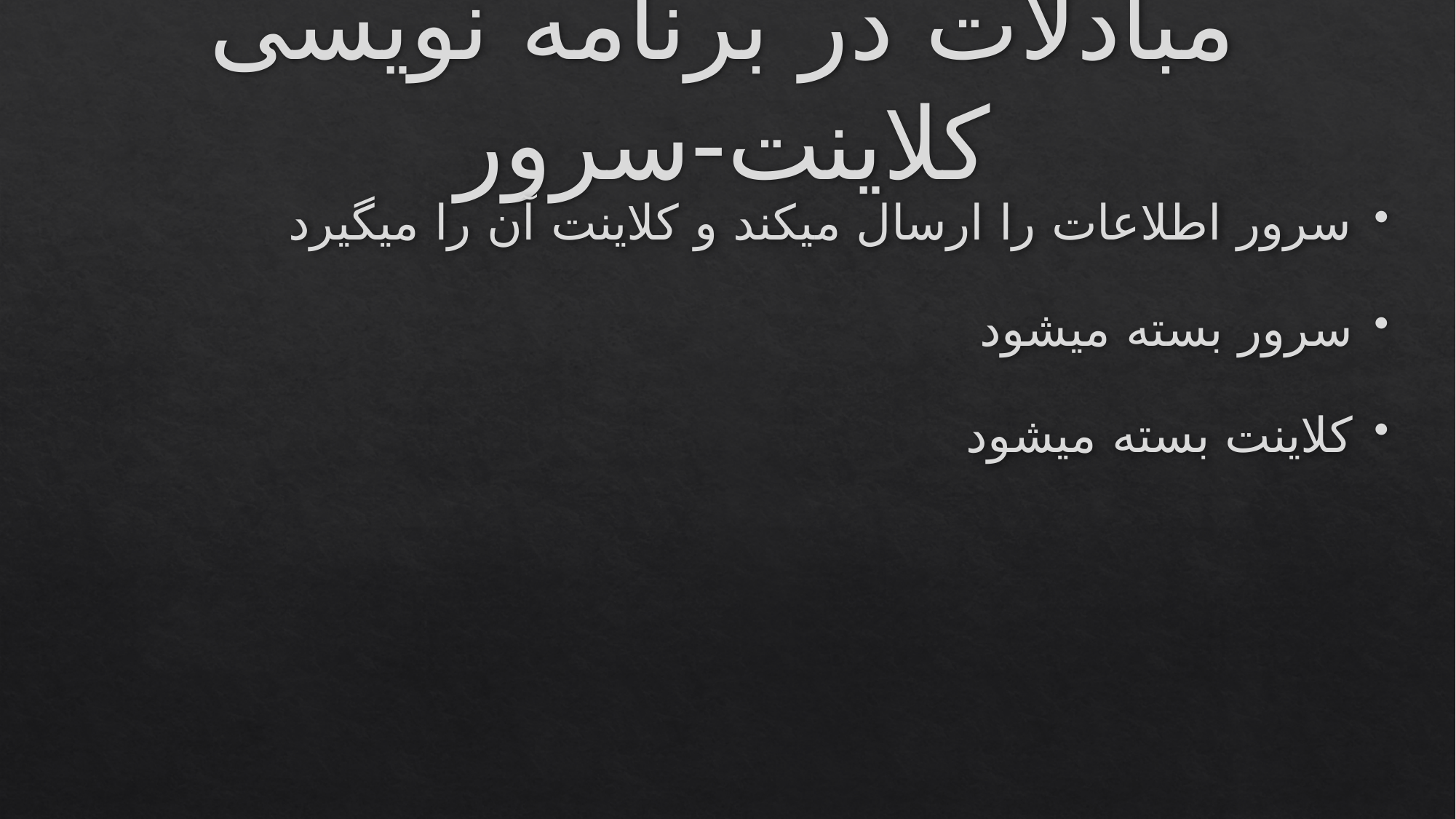

# مبادلات در برنامه نویسی کلاینت-سرور
سرور اطلاعات را ارسال میکند و کلاینت آن را میگیرد
سرور بسته میشود
کلاینت بسته میشود